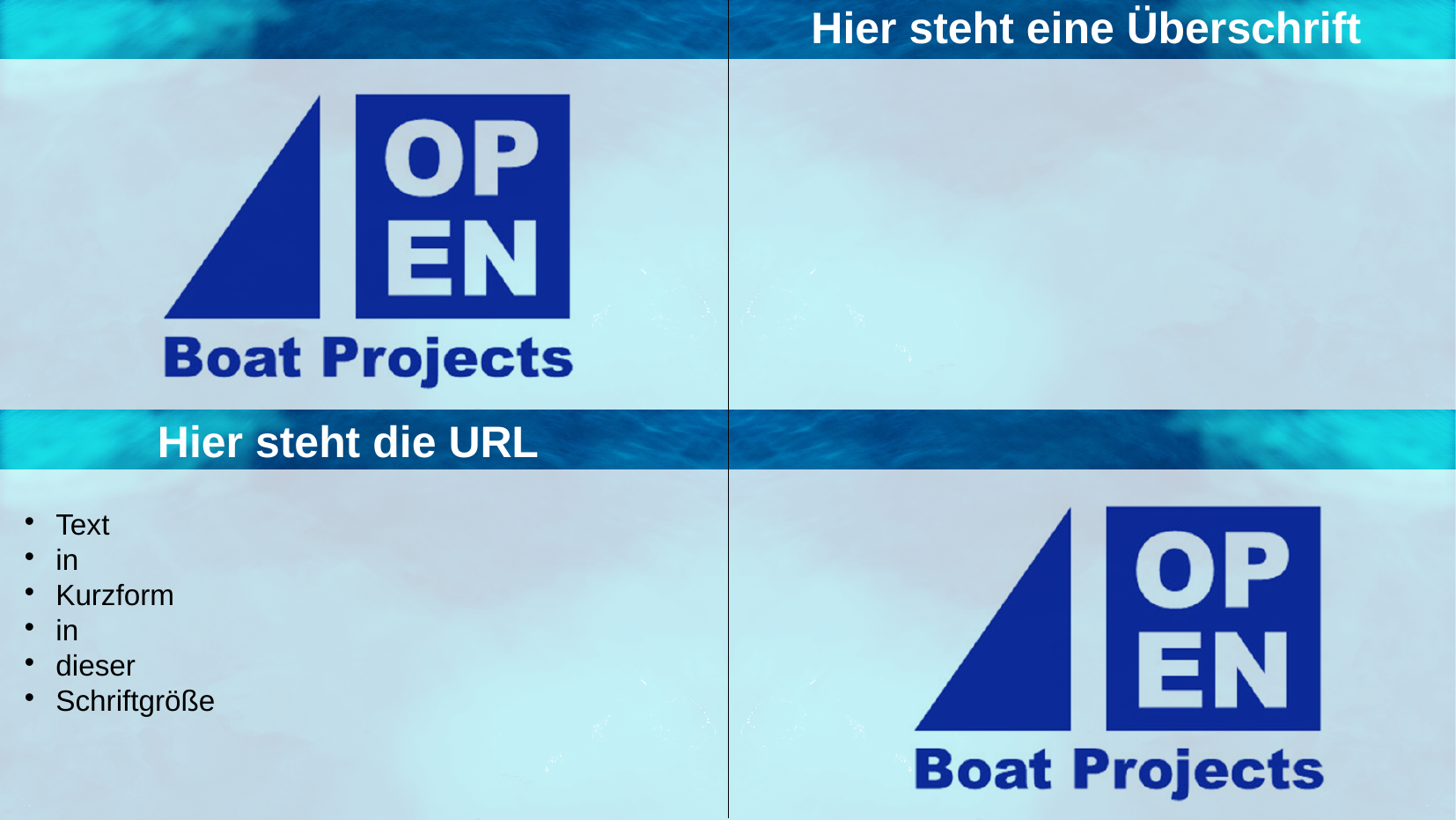

Hier steht eine Überschrift

Hier steht die URL
Text
in
Kurzform
in
dieser
Schriftgröße